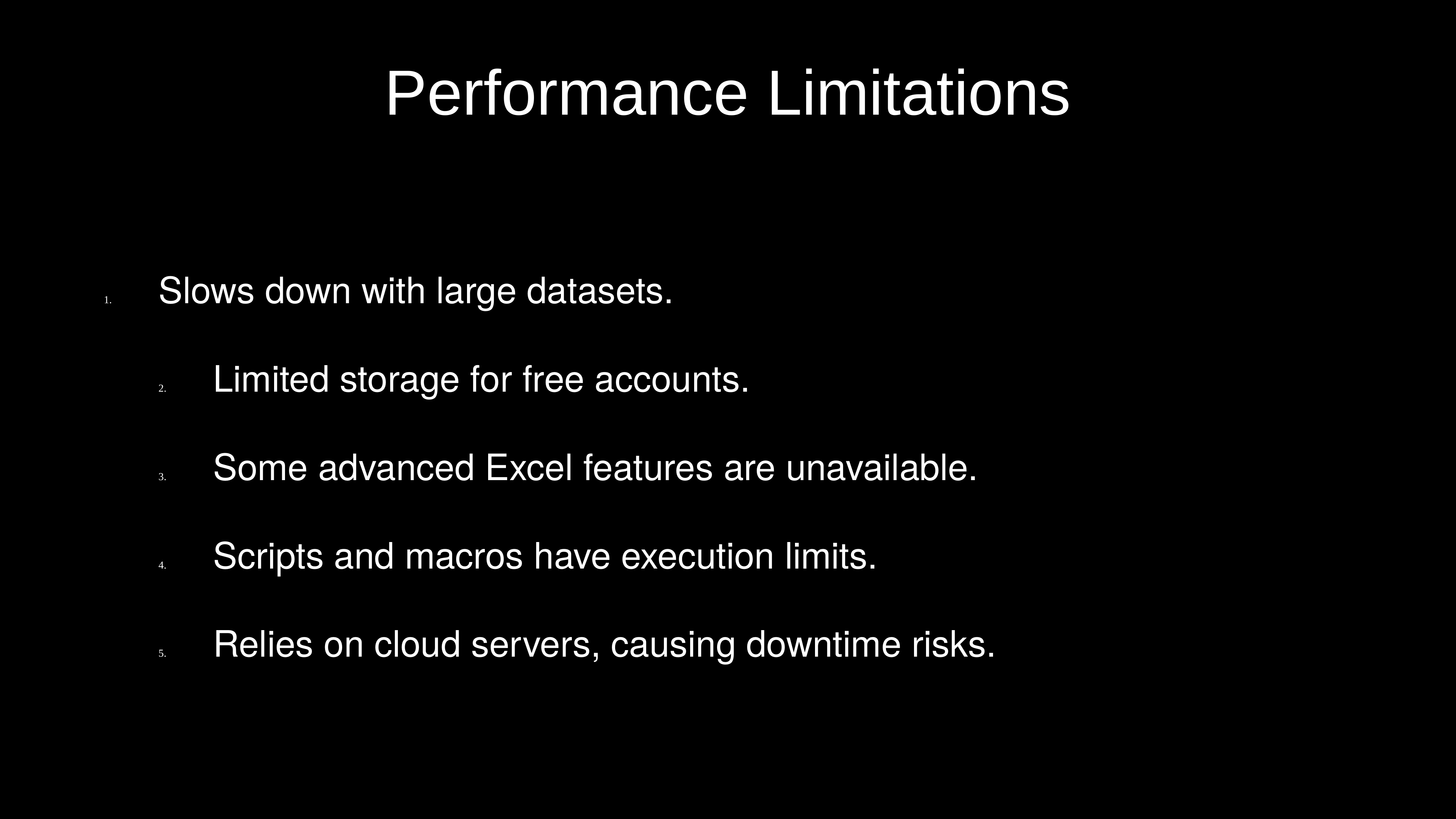

# Performance Limitations
1.	Slows down with large datasets.
	2.	Limited storage for free accounts.
	3.	Some advanced Excel features are unavailable.
	4.	Scripts and macros have execution limits.
	5.	Relies on cloud servers, causing downtime risks.